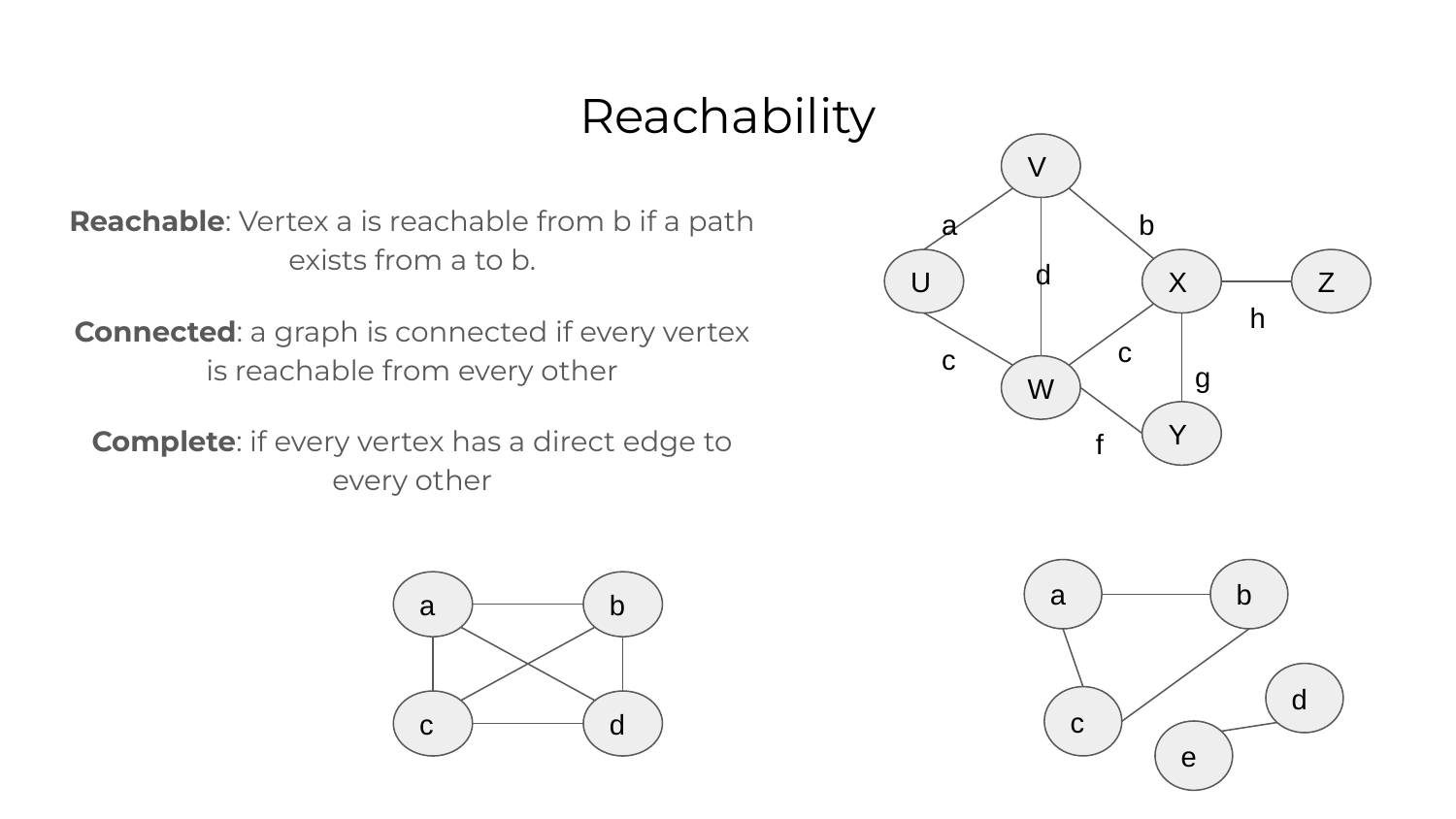

# Reachability
V
a
b
d
U
X
Z
h
c
c
g
W
Y
f
Reachable: Vertex a is reachable from b if a path exists from a to b.
Connected: a graph is connected if every vertex is reachable from every other
Complete: if every vertex has a direct edge to every other
a
b
a
b
d
c
c
d
e